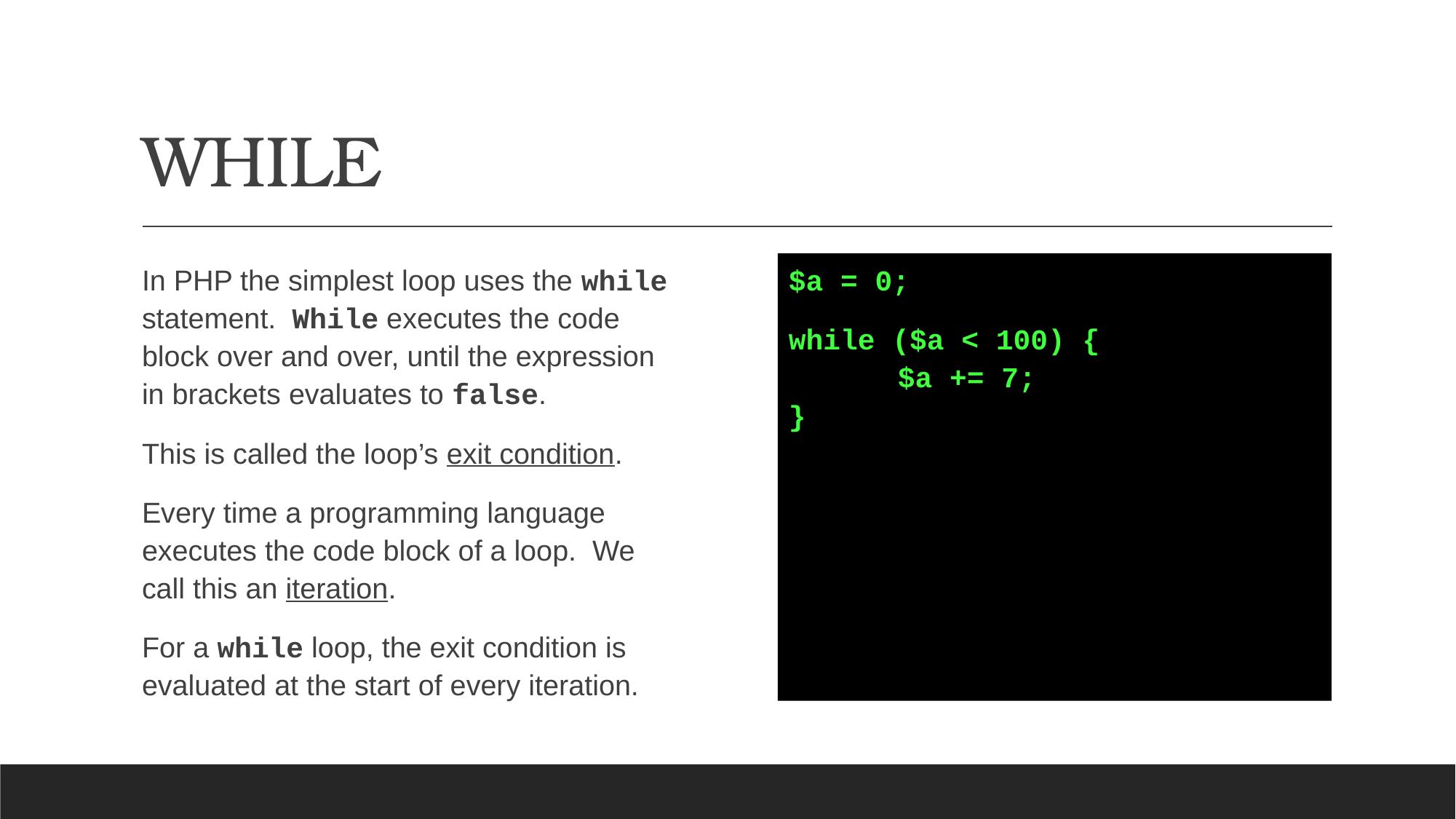

# WHILE
In PHP the simplest loop uses the while statement.  While executes the code block over and over, until the expression in brackets evaluates to false.
This is called the loop’s exit condition.
Every time a programming language executes the code block of a loop.  We call this an iteration.
For a while loop, the exit condition is evaluated at the start of every iteration.
$a = 0;
while ($a < 100) {
	$a += 7;
}